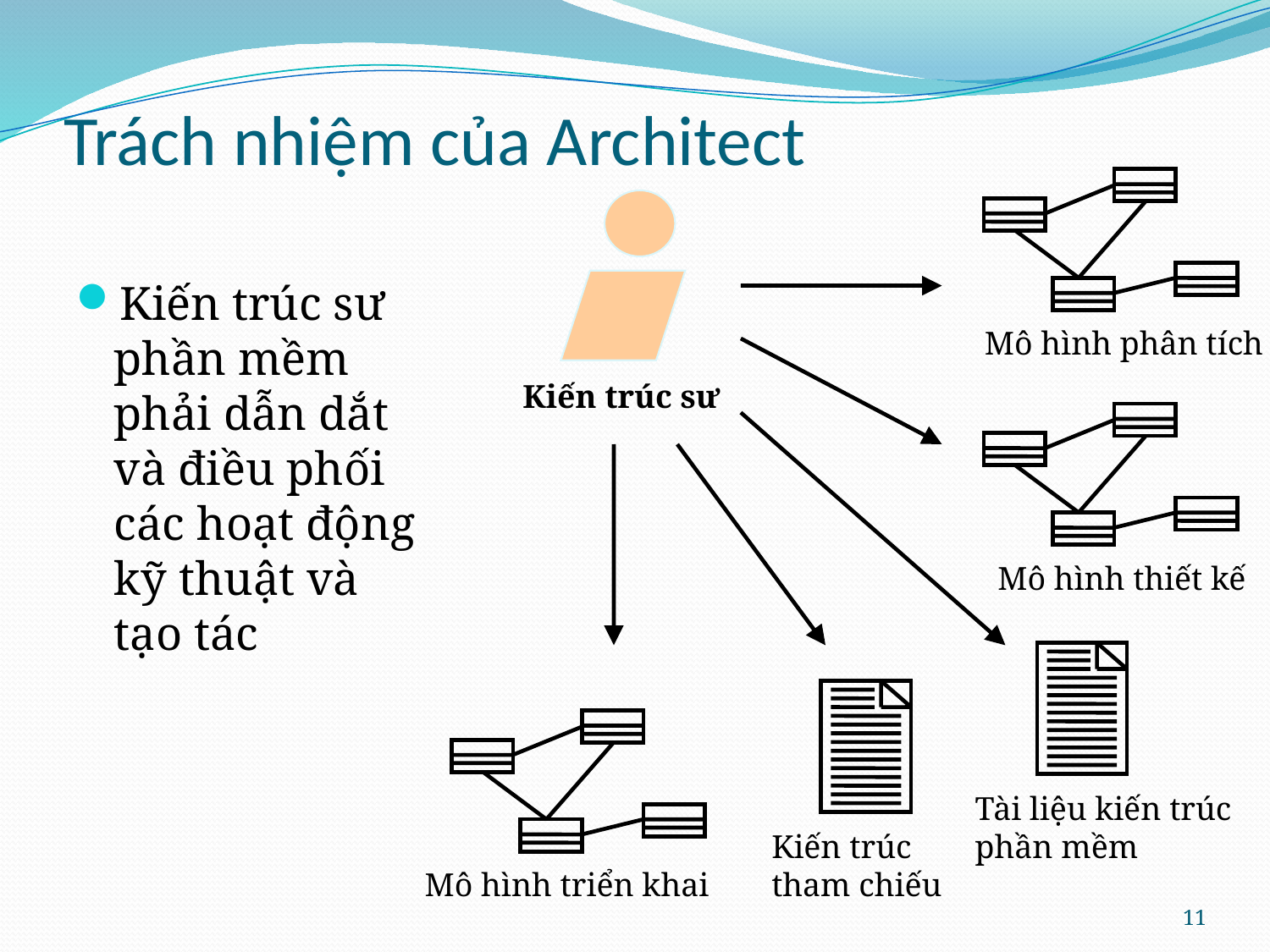

# Trách nhiệm của Architect

Mô hình phân tích

Kiến trúc sư

Mô hình thiết kế

Tài liệu kiến trúc
phần mềm

Kiến trúc
tham chiếu

Mô hình triển khai
Kiến trúc sư phần mềm phải dẫn dắt và điều phối các hoạt động kỹ thuật và tạo tác

11